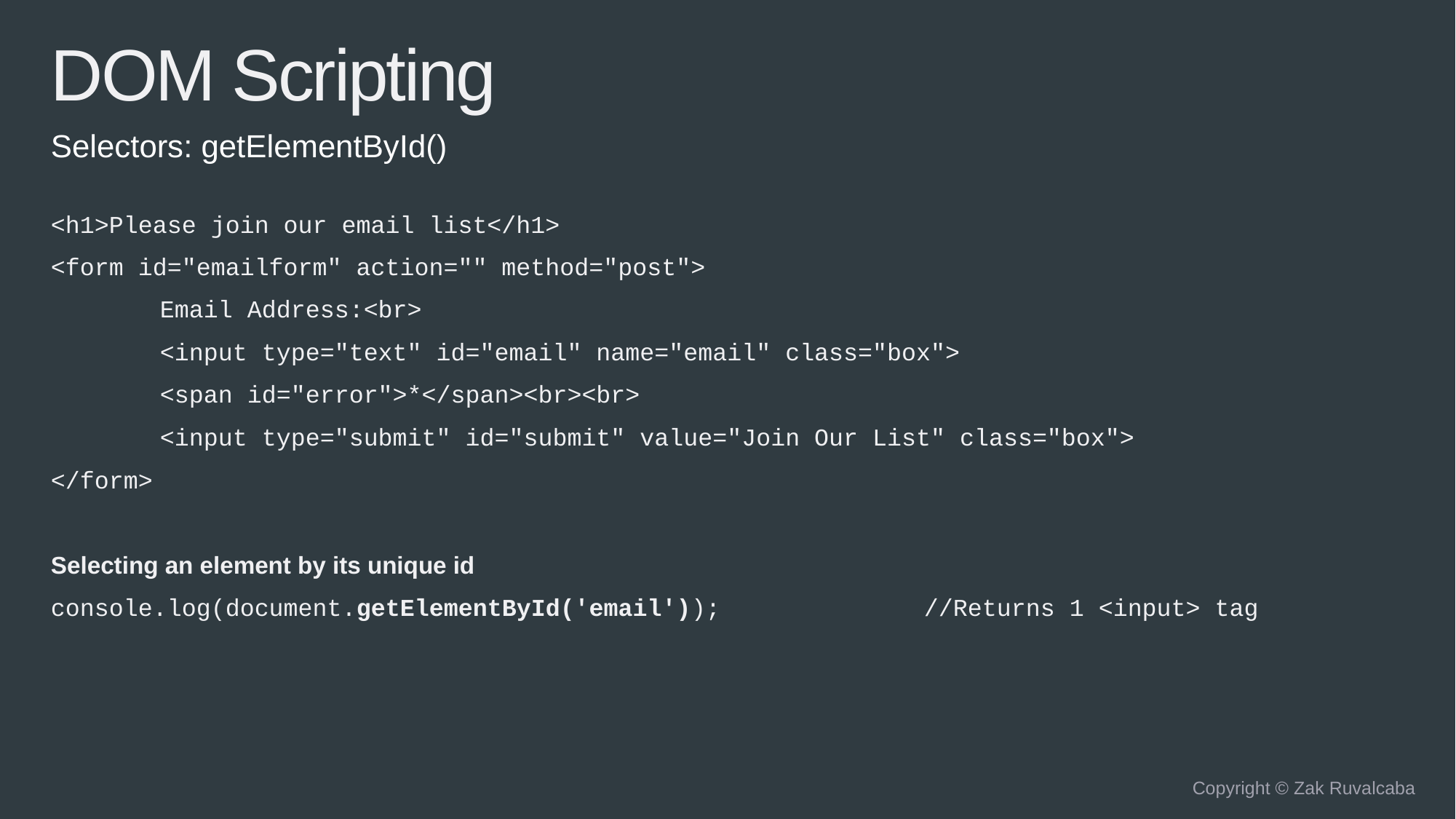

# DOM Scripting
Selectors: getElementById()
<h1>Please join our email list</h1>
<form id="emailform" action="" method="post">
	Email Address:<br>
	<input type="text" id="email" name="email" class="box">
	<span id="error">*</span><br><br>
	<input type="submit" id="submit" value="Join Our List" class="box">
</form>

Selecting an element by its unique id
console.log(document.getElementById('email'));		//Returns 1 <input> tag